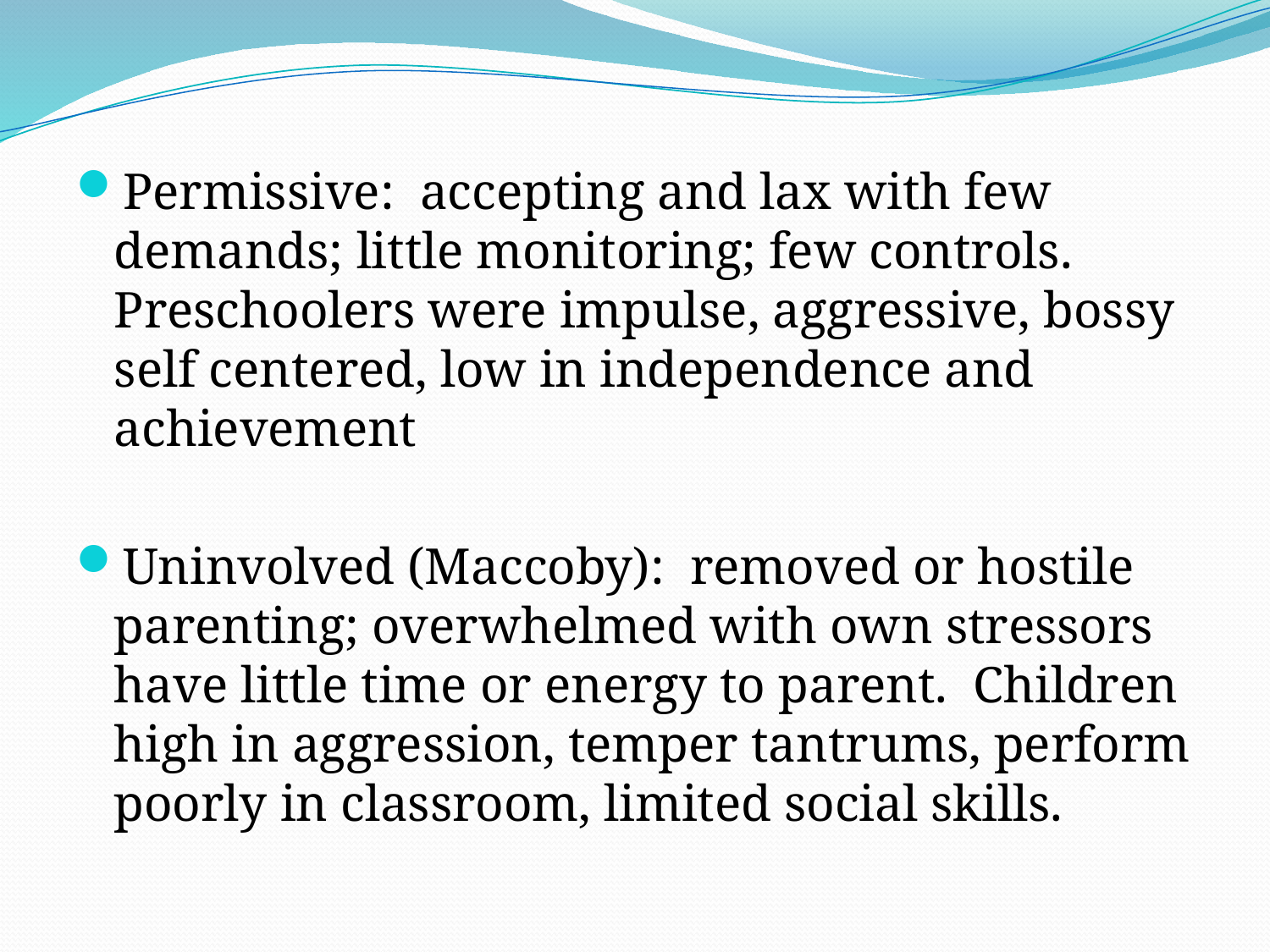

#

Permissive:  accepting and lax with few demands; little monitoring; few controls. Preschoolers were impulse, aggressive, bossy self centered, low in independence and achievement

Uninvolved (Maccoby):  removed or hostile parenting; overwhelmed with own stressors have little time or energy to parent.  Children high in aggression, temper tantrums, perform poorly in classroom, limited social skills.